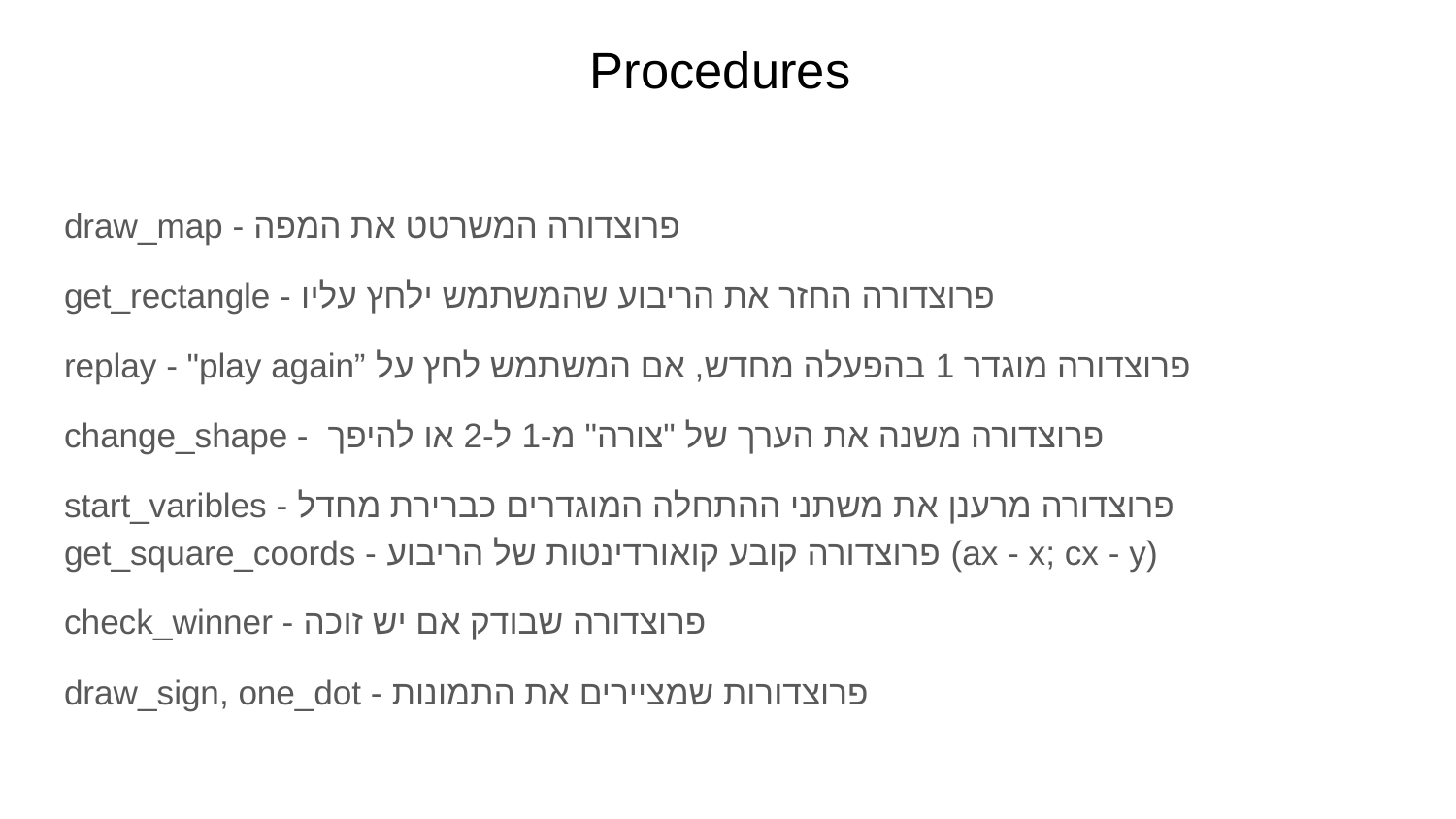

# Procedures
draw_map - פרוצדורה המשרטט את המפה
get_rectangle - פרוצדורה החזר את הריבוע שהמשתמש ילחץ עליו
replay - "play again” פרוצדורה מוגדר 1 בהפעלה מחדש, אם המשתמש לחץ על
change_shape -  פרוצדורה משנה את הערך של "צורה" מ-1 ל-2 או להיפך
start_varibles - פרוצדורה מרענן את משתני ההתחלה המוגדרים כברירת מחדל
get_square_coords - פרוצדורה קובע קואורדינטות של הריבוע (ax - x; cx - y)
check_winner - פרוצדורה שבודק אם יש זוכה
draw_sign, one_dot - פרוצדורות שמציירים את התמונות